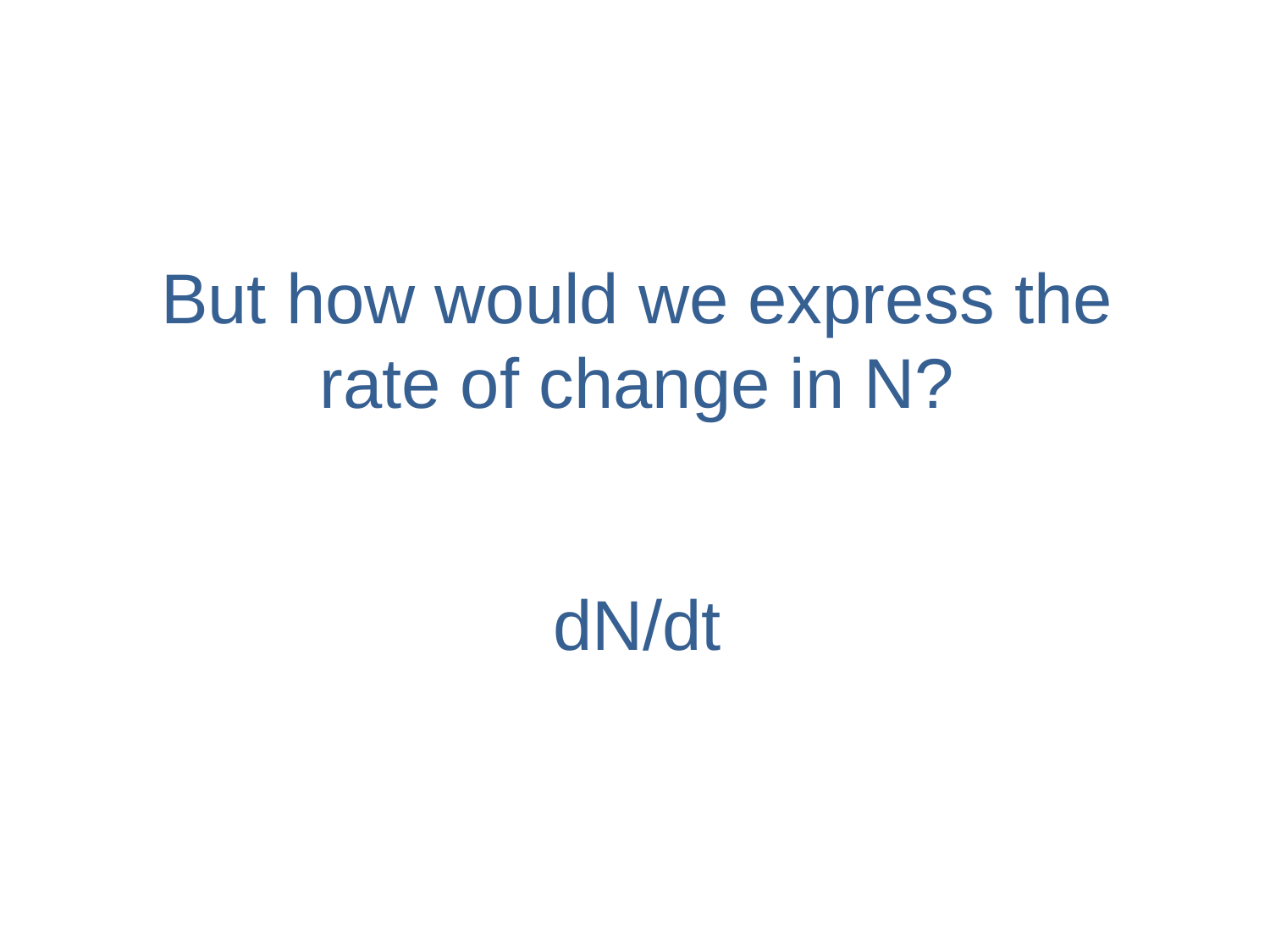

But how would we express the rate of change in N?
dN/dt